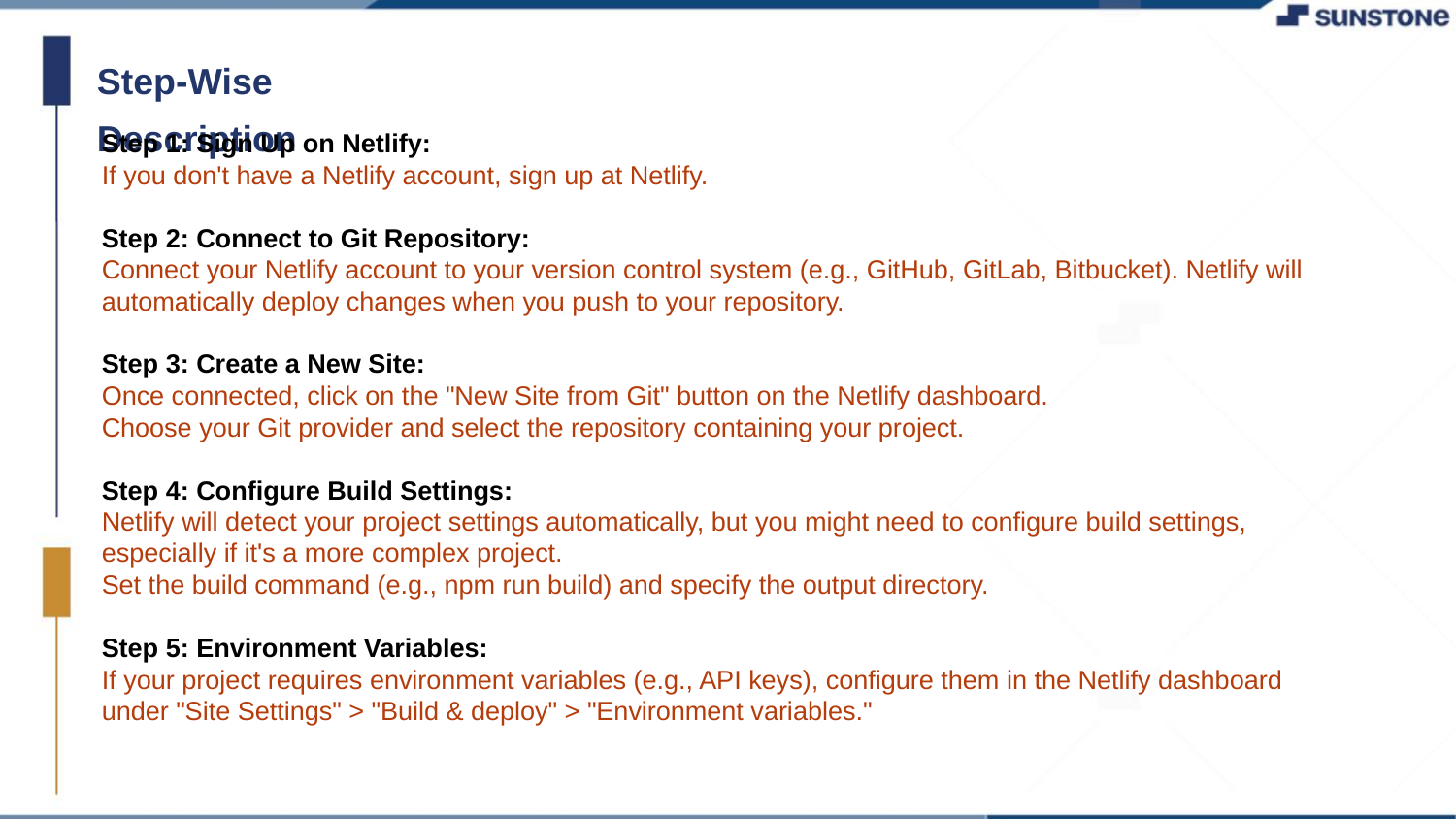

Step-Wise Description
Step 1: Sign Up on Netlify:
If you don't have a Netlify account, sign up at Netlify.

Step 2: Connect to Git Repository:
Connect your Netlify account to your version control system (e.g., GitHub, GitLab, Bitbucket). Netlify will automatically deploy changes when you push to your repository.

Step 3: Create a New Site:
Once connected, click on the "New Site from Git" button on the Netlify dashboard.
Choose your Git provider and select the repository containing your project.

Step 4: Configure Build Settings:
Netlify will detect your project settings automatically, but you might need to configure build settings, especially if it's a more complex project.
Set the build command (e.g., npm run build) and specify the output directory.

Step 5: Environment Variables:
If your project requires environment variables (e.g., API keys), configure them in the Netlify dashboard under "Site Settings" > "Build & deploy" > "Environment variables."